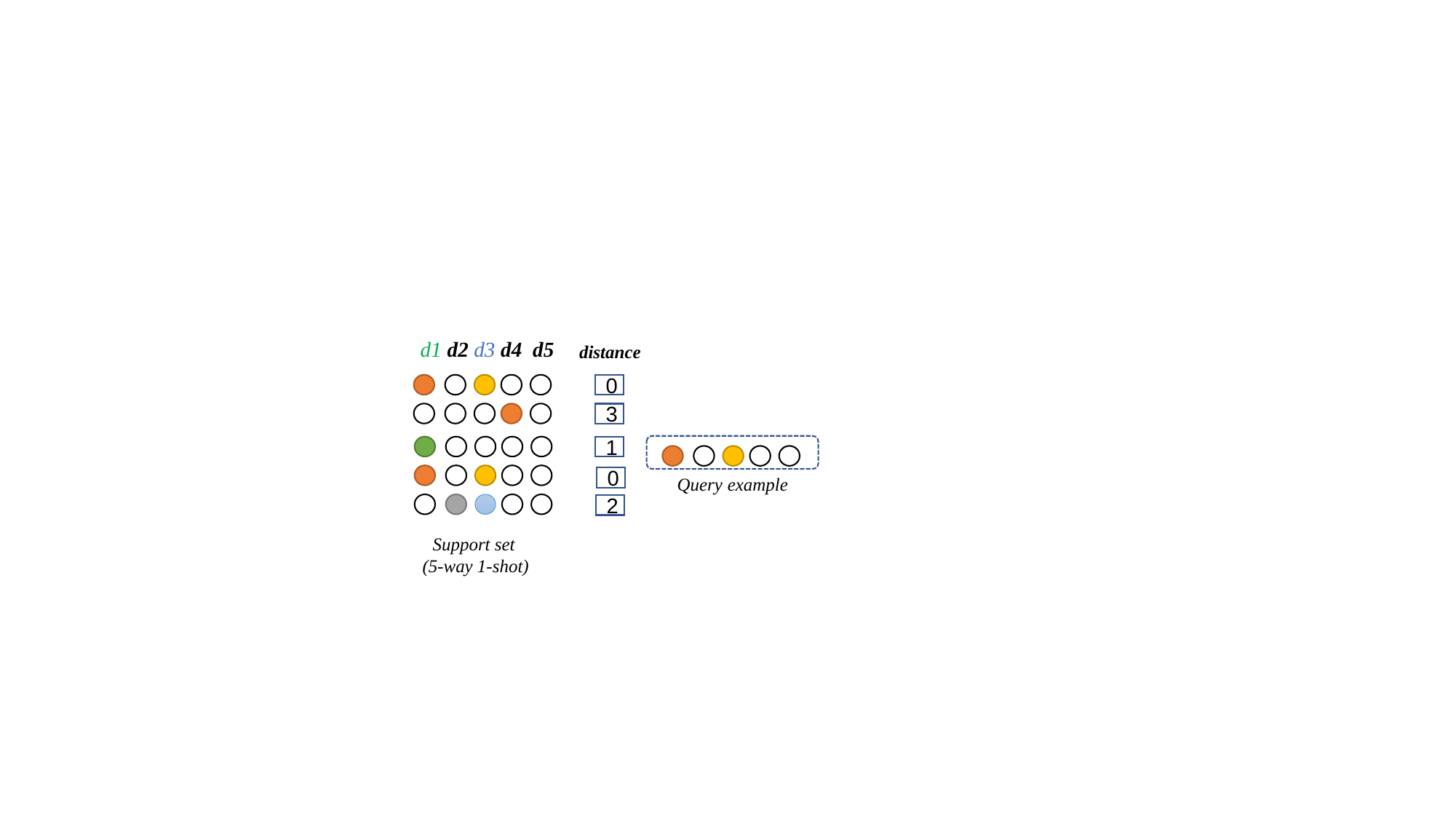

d1 d2 d3 d4  d5
distance
0

3

1

0
Query example

2
  Support set
(5-way 1-shot)